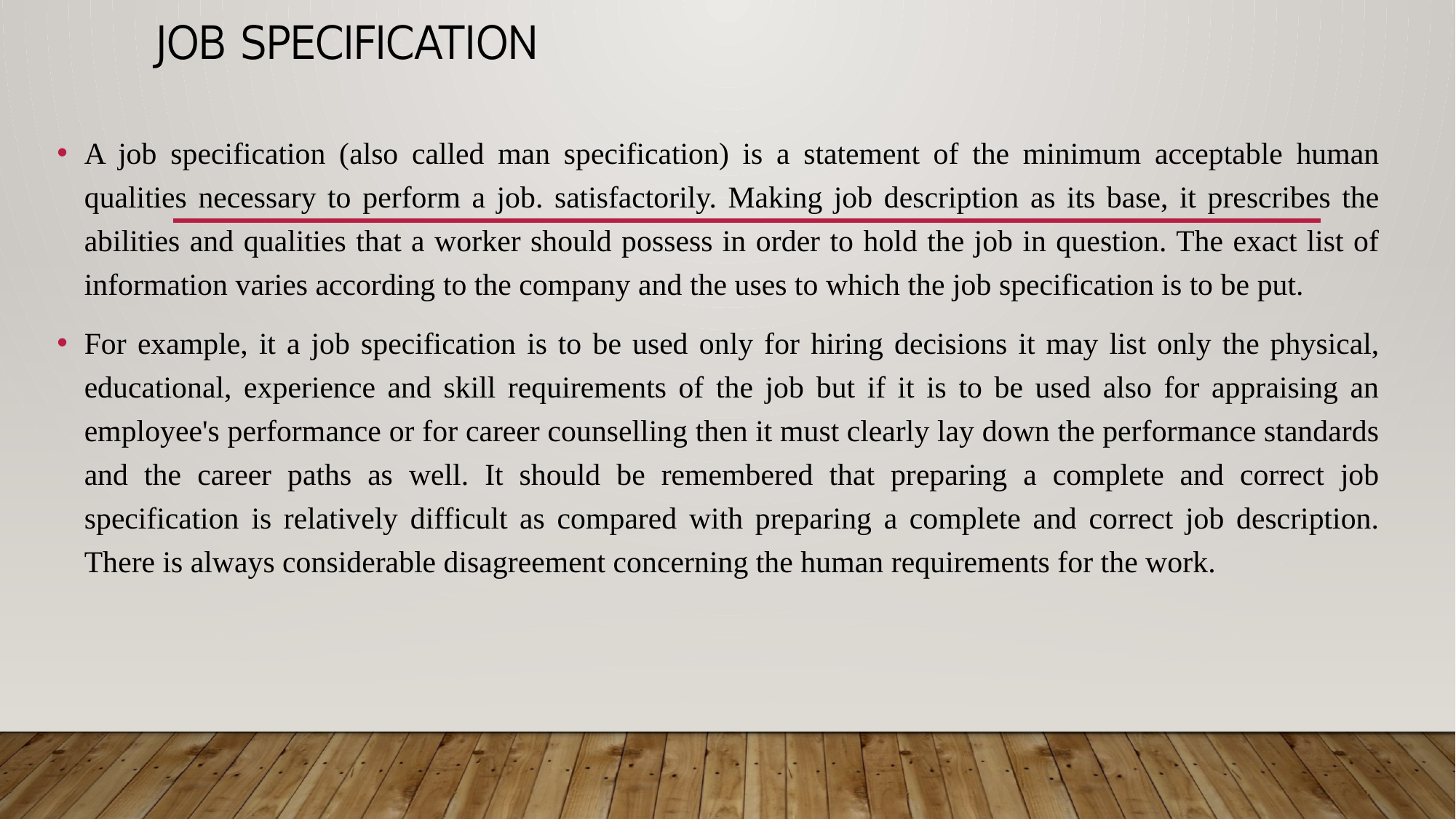

# Job Specification
A job specification (also called man specification) is a statement of the minimum acceptable human qualities necessary to perform a job. satisfactorily. Making job description as its base, it prescribes the abilities and qualities that a worker should possess in order to hold the job in question. The exact list of information varies according to the company and the uses to which the job specification is to be put.
For example, it a job specification is to be used only for hiring decisions it may list only the physical, educational, experience and skill requirements of the job but if it is to be used also for appraising an employee's performance or for career counselling then it must clearly lay down the performance standards and the career paths as well. It should be remembered that preparing a complete and correct job specification is relatively difficult as compared with preparing a complete and correct job description. There is always considerable disagreement concerning the human requirements for the work.